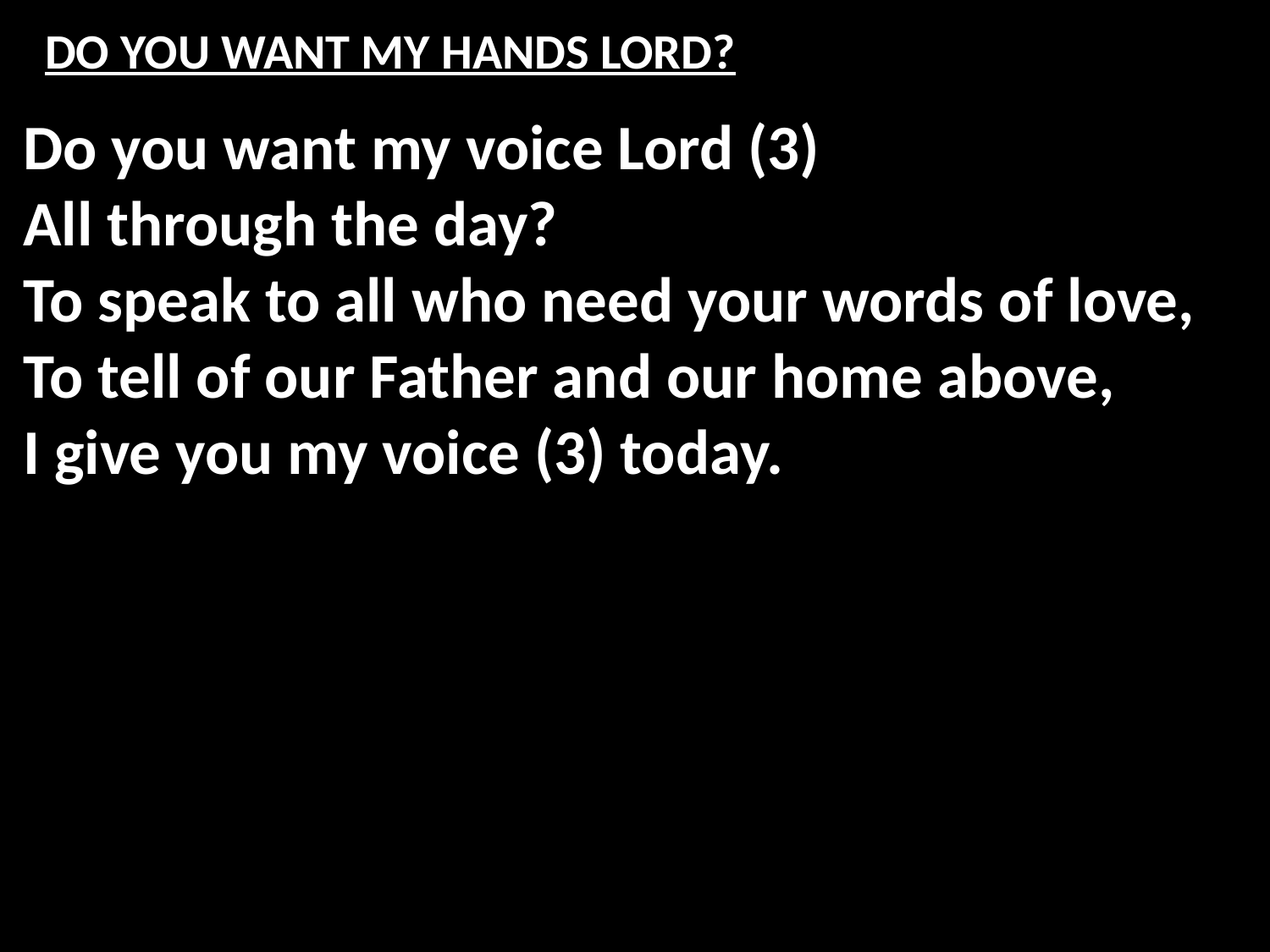

# DO YOU WANT MY HANDS LORD?
Do you want my voice Lord (3)
All through the day?
To speak to all who need your words of love,
To tell of our Father and our home above,
I give you my voice (3) today.